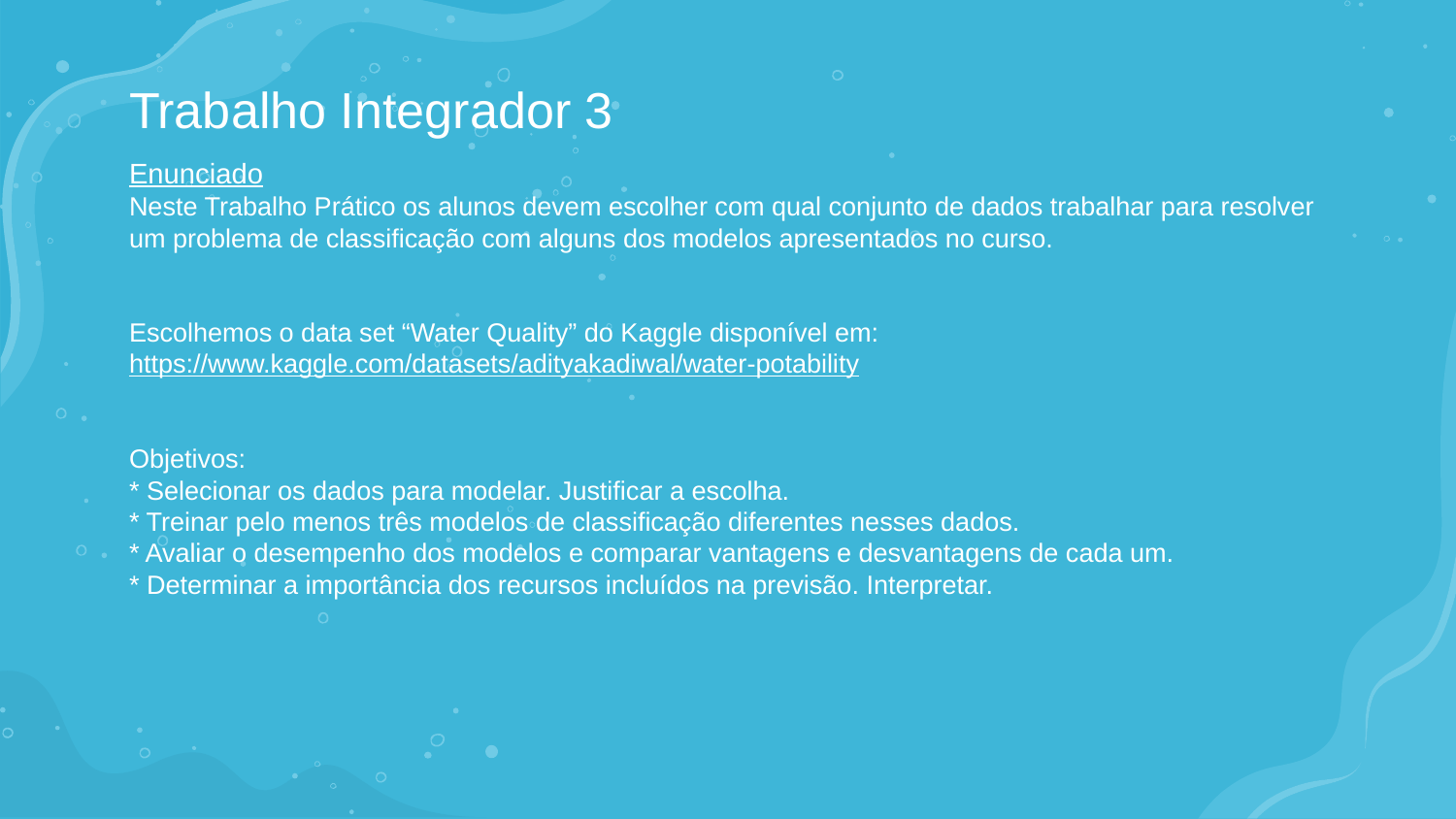

# Trabalho Integrador 3
Enunciado
Neste Trabalho Prático os alunos devem escolher com qual conjunto de dados trabalhar para resolver um problema de classificação com alguns dos modelos apresentados no curso.

Escolhemos o data set “Water Quality” do Kaggle disponível em:
https://www.kaggle.com/datasets/adityakadiwal/water-potability

Objetivos:
* Selecionar os dados para modelar. Justificar a escolha.
* Treinar pelo menos três modelos de classificação diferentes nesses dados.
* Avaliar o desempenho dos modelos e comparar vantagens e desvantagens de cada um.
* Determinar a importância dos recursos incluídos na previsão. Interpretar.